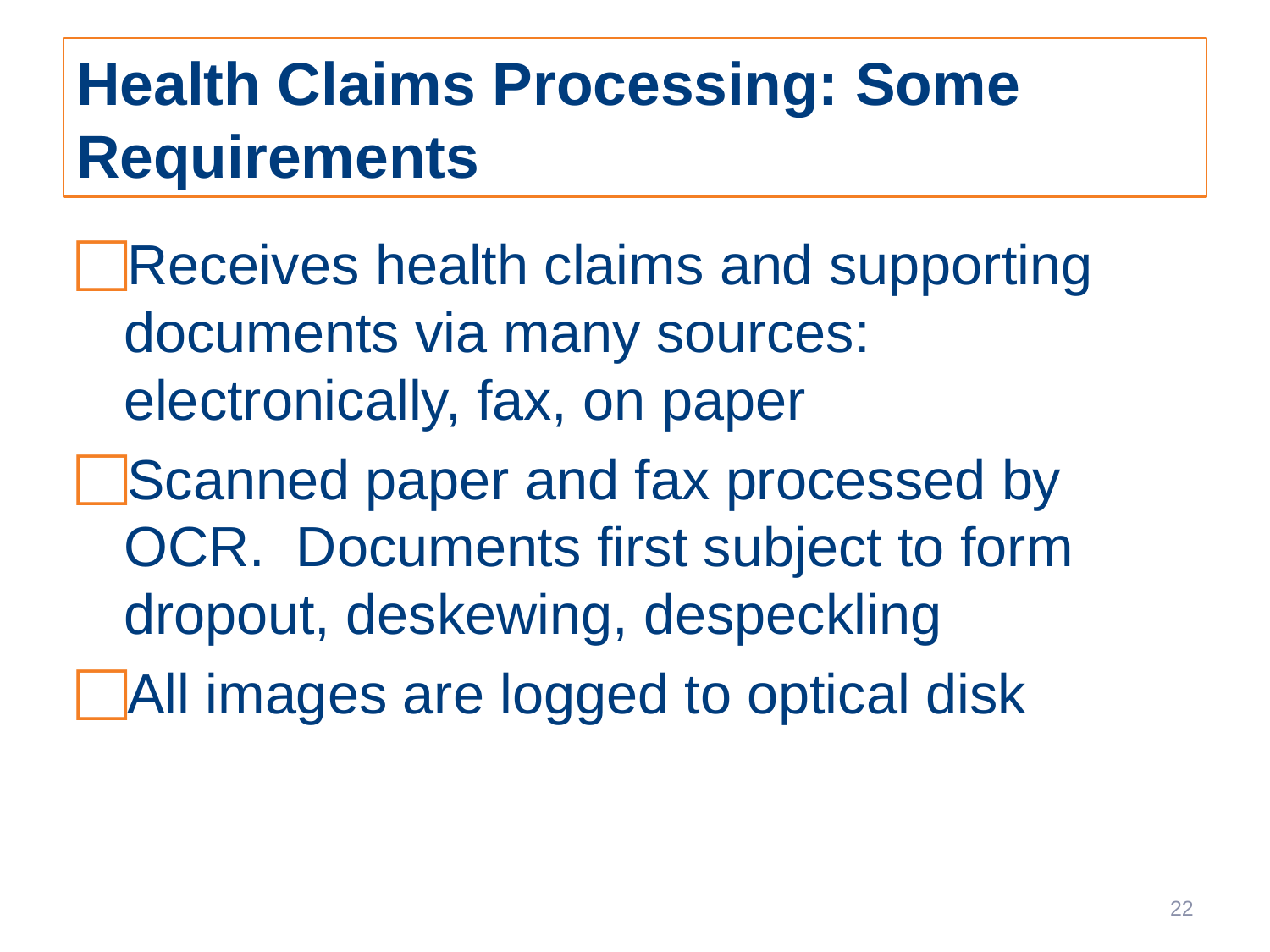

# Health Claims Processing: Some Requirements
Receives health claims and supporting documents via many sources: electronically, fax, on paper
Scanned paper and fax processed by OCR.  Documents first subject to form dropout, deskewing, despeckling
All images are logged to optical disk
22